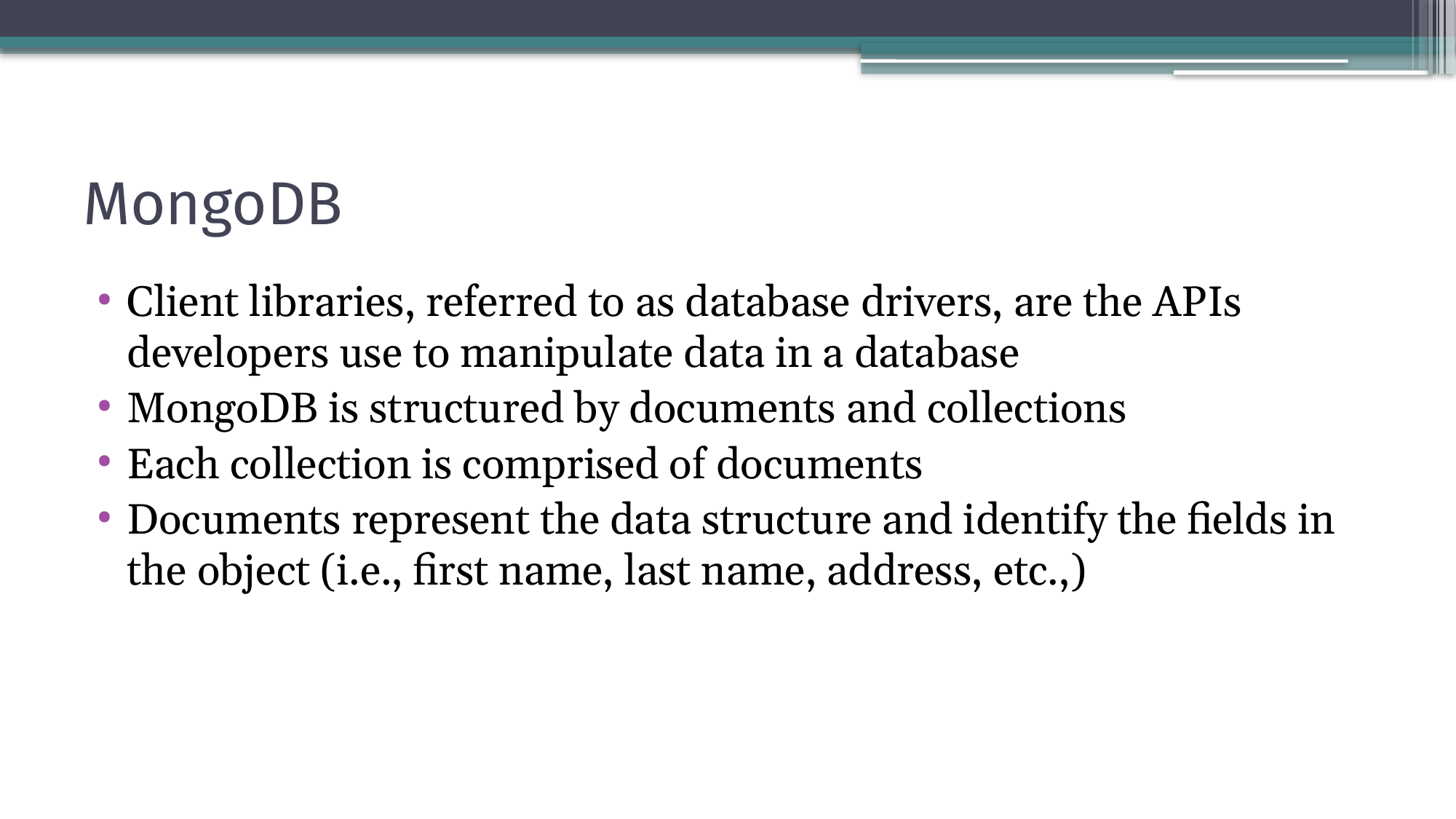

# MongoDB
Client libraries, referred to as database drivers, are the APIs developers use to manipulate data in a database
MongoDB is structured by documents and collections
Each collection is comprised of documents
Documents represent the data structure and identify the fields in the object (i.e., first name, last name, address, etc.,)